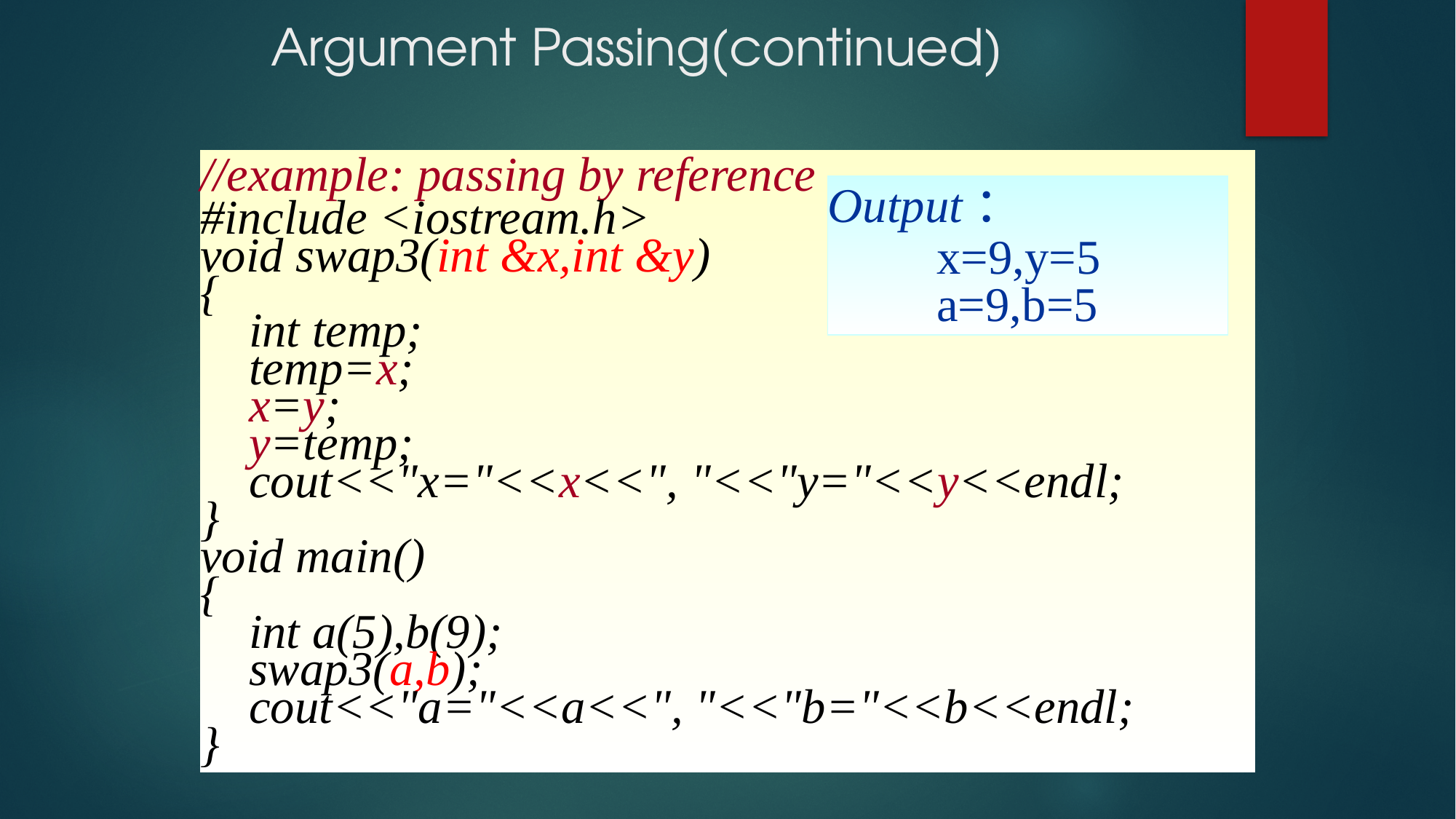

# Argument Passing(continued)
//example: passing by reference
#include <iostream.h>
void swap3(int &x,int &y)
{
    int temp;
    temp=x;
    x=y;
    y=temp;
    cout<<"x="<<x<<", "<<"y="<<y<<endl;
}
void main()
{
    int a(5),b(9);
    swap3(a,b);
    cout<<"a="<<a<<", "<<"b="<<b<<endl;
}
Output：
　　x=9,y=5
　　a=9,b=5